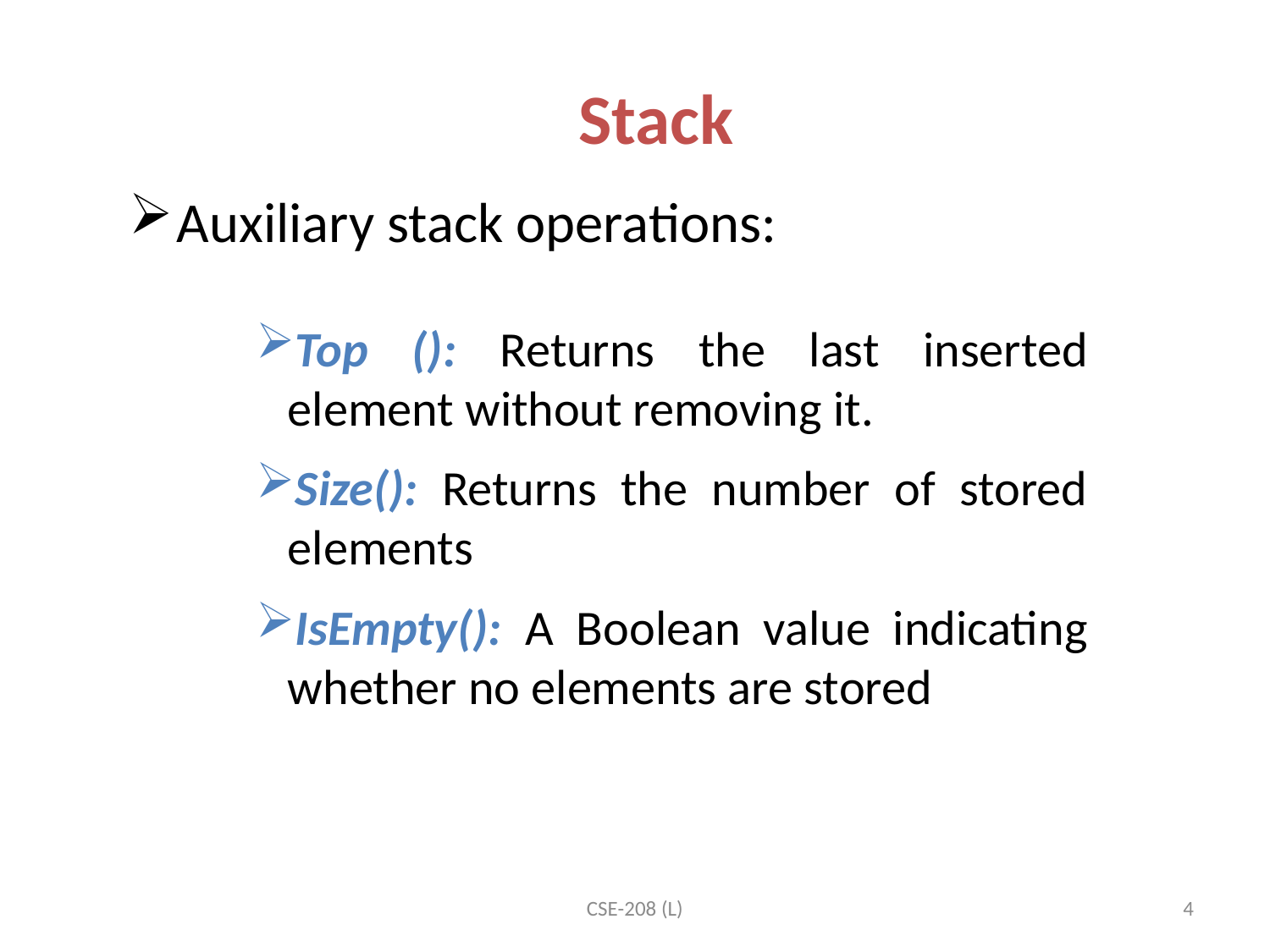

# Stack
Auxiliary stack operations:
Top (): Returns the last inserted element without removing it.
Size(): Returns the number of stored elements
IsEmpty(): A Boolean value indicating whether no elements are stored
CSE-208 (L)
4